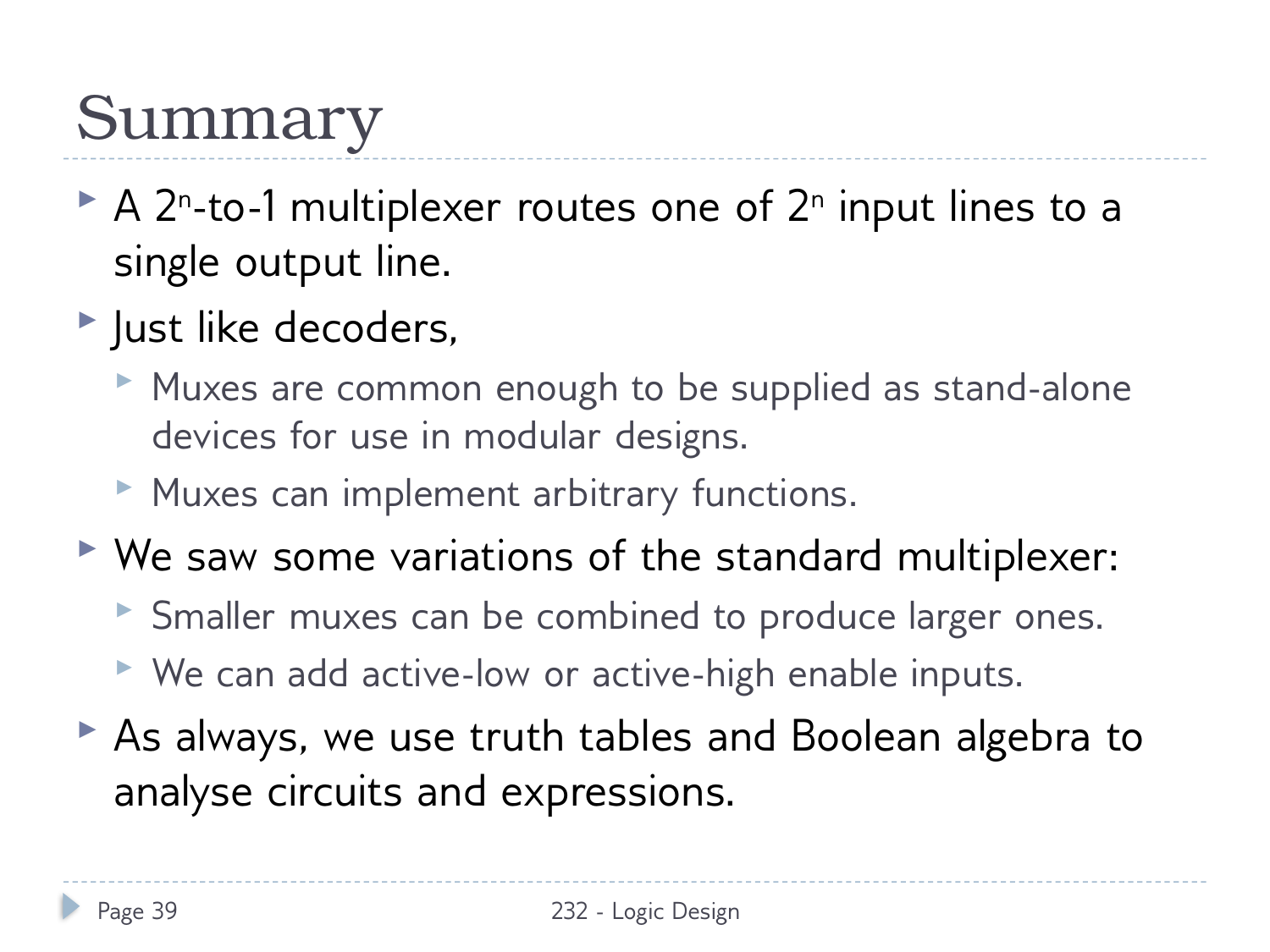

# Summary
A 2n-to-1 multiplexer routes one of 2n input lines to a single output line.
Just like decoders,
Muxes are common enough to be supplied as stand-alone devices for use in modular designs.
Muxes can implement arbitrary functions.
We saw some variations of the standard multiplexer:
Smaller muxes can be combined to produce larger ones.
We can add active-low or active-high enable inputs.
As always, we use truth tables and Boolean algebra to analyse circuits and expressions.
Page 39
232 - Logic Design